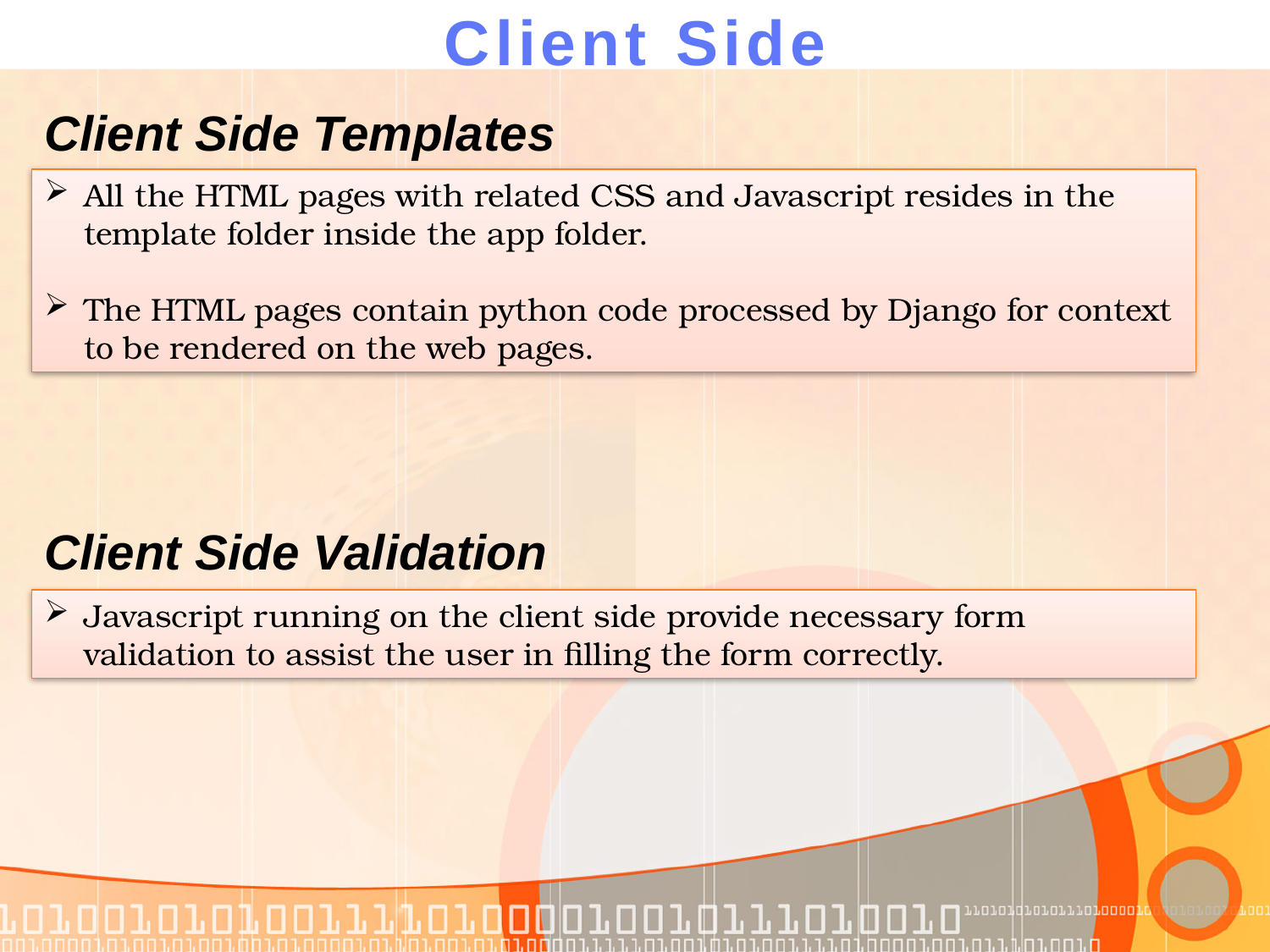

# Client Side
Client Side Templates
All the HTML pages with related CSS and Javascript resides in the template folder inside the app folder.

The HTML pages contain python code processed by Django for context to be rendered on the web pages.
Client Side Validation
Javascript running on the client side provide necessary form validation to assist the user in filling the form correctly.